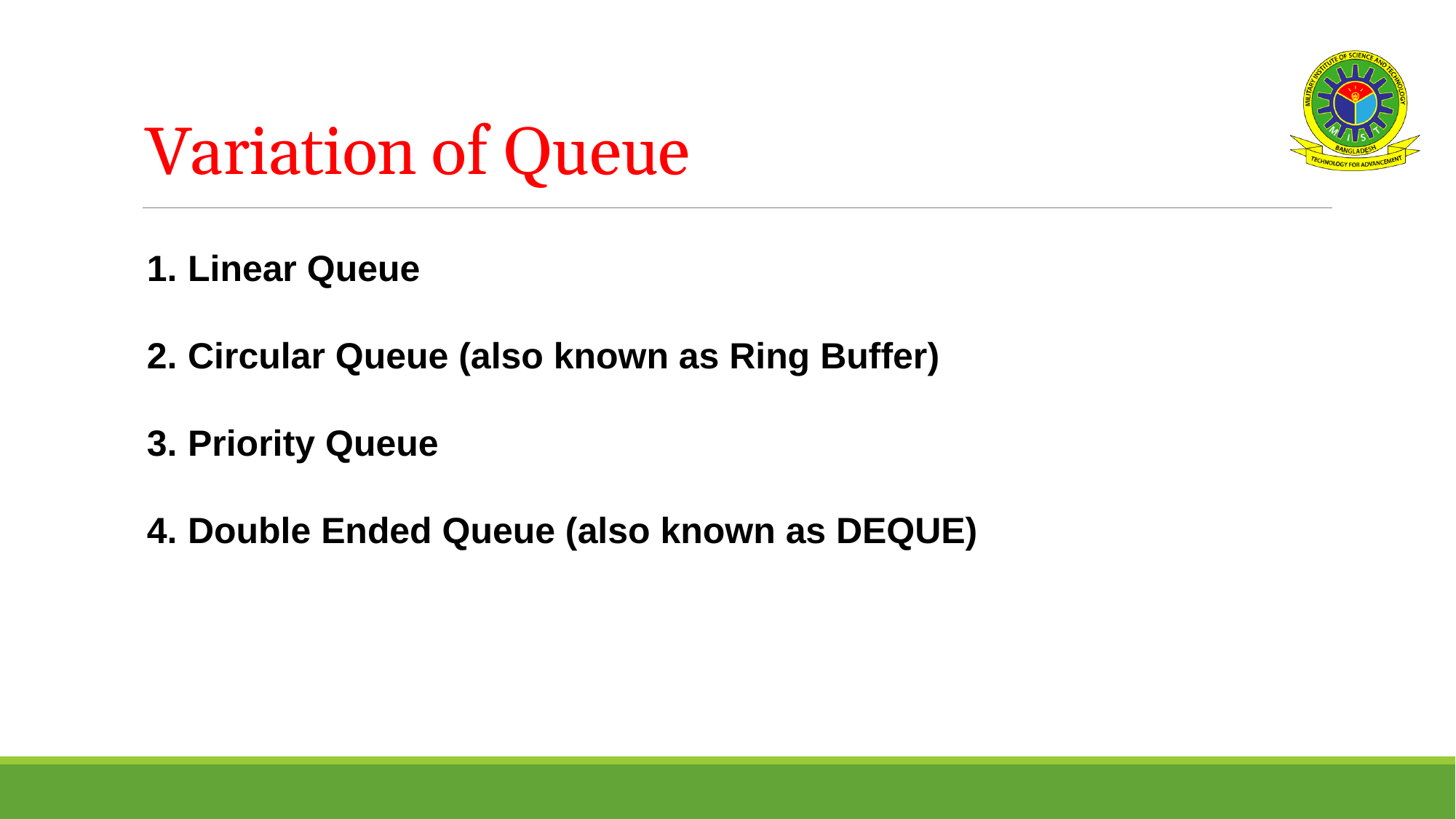

# Variation of Queue
Linear Queue

Circular Queue (also known as Ring Buffer)

Priority Queue

Double Ended Queue (also known as DEQUE)